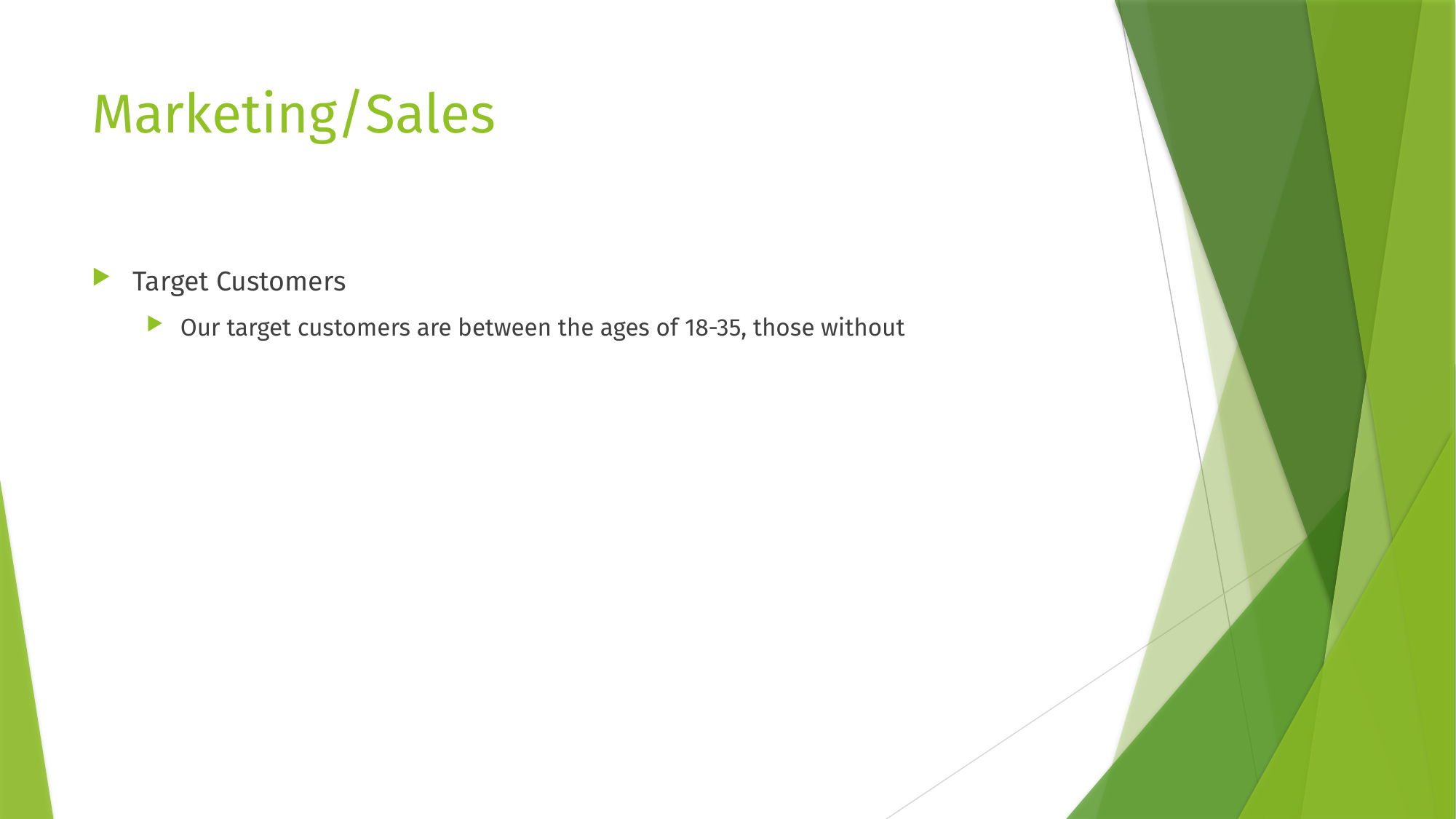

# Marketing/Sales
Target Customers
Our target customers are between the ages of 18-35, those without